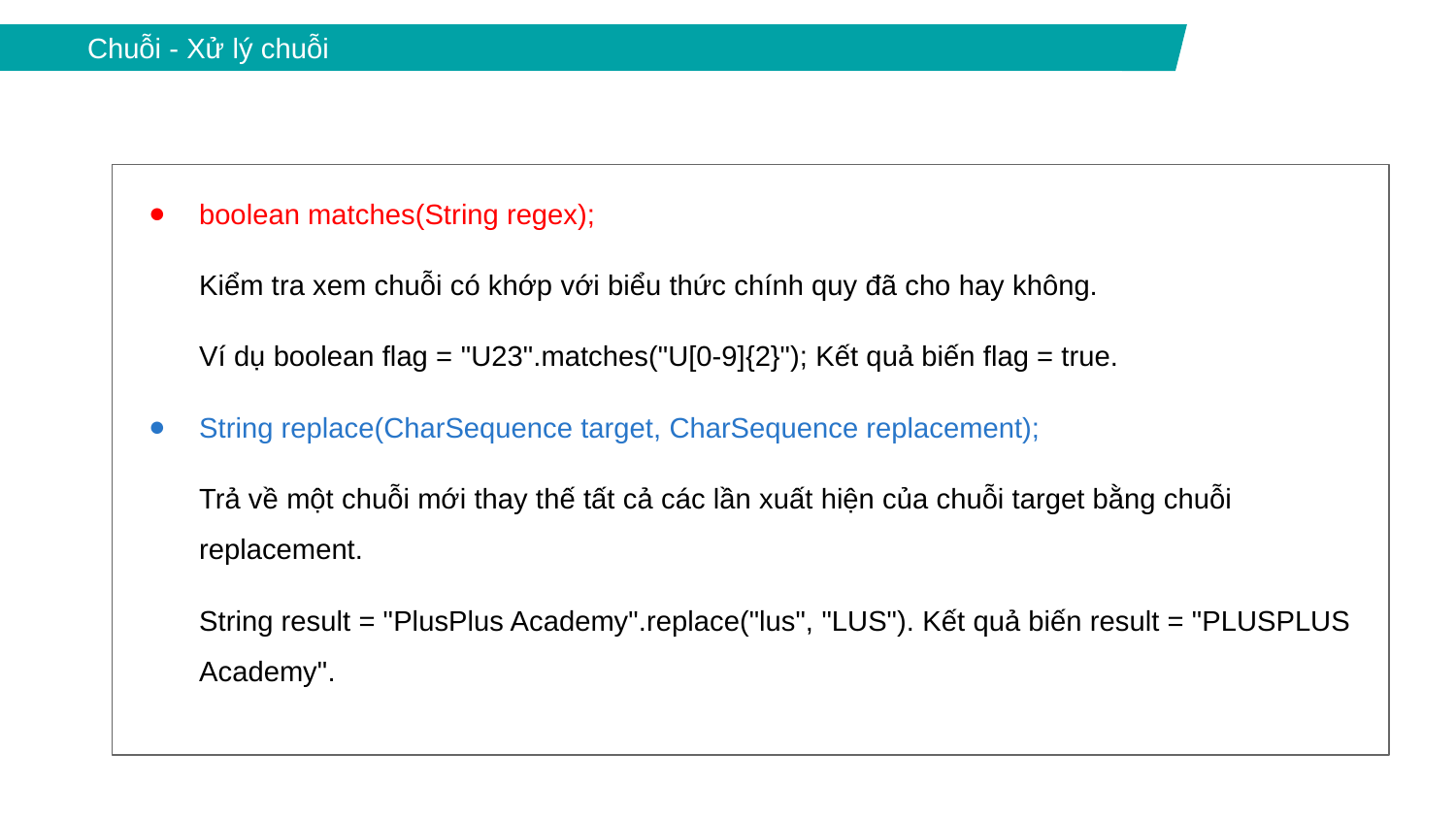

Chuỗi - Xử lý chuỗi

boolean matches(String regex);
Kiểm tra xem chuỗi có khớp với biểu thức chính quy đã cho hay không.
Ví dụ boolean flag = "U23".matches("U[0-9]{2}"); Kết quả biến flag = true.
String replace(CharSequence target, CharSequence replacement);
Trả về một chuỗi mới thay thế tất cả các lần xuất hiện của chuỗi target bằng chuỗi replacement.
String result = "PlusPlus Academy".replace("lus", "LUS"). Kết quả biến result = "PLUSPLUS Academy".